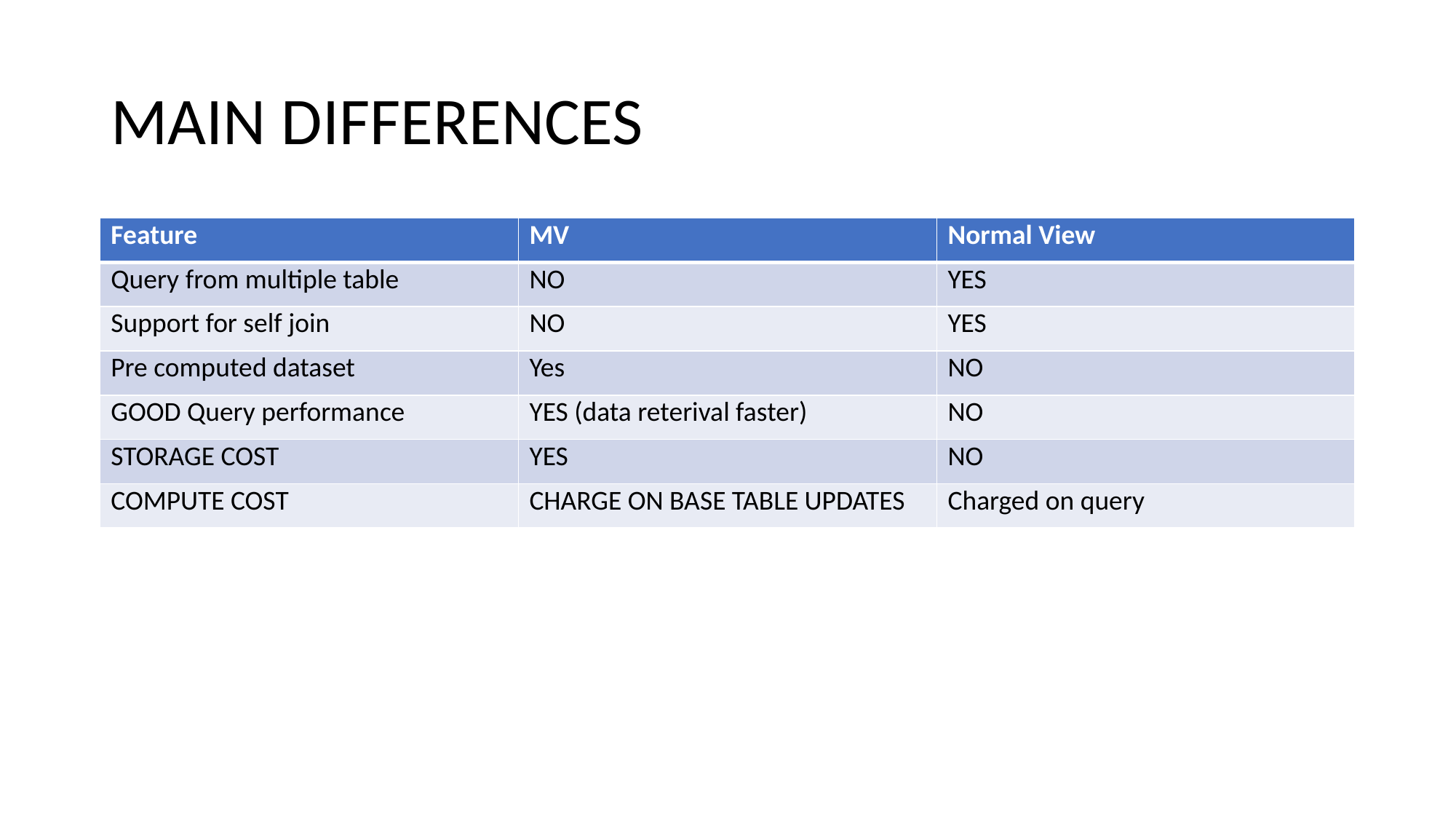

# MAIN DIFFERENCES
| Feature | MV | Normal View |
| --- | --- | --- |
| Query from multiple table | NO | YES |
| Support for self join | NO | YES |
| Pre computed dataset | Yes | NO |
| GOOD Query performance | YES (data reterival faster) | NO |
| STORAGE COST | YES | NO |
| COMPUTE COST | CHARGE ON BASE TABLE UPDATES | Charged on query |